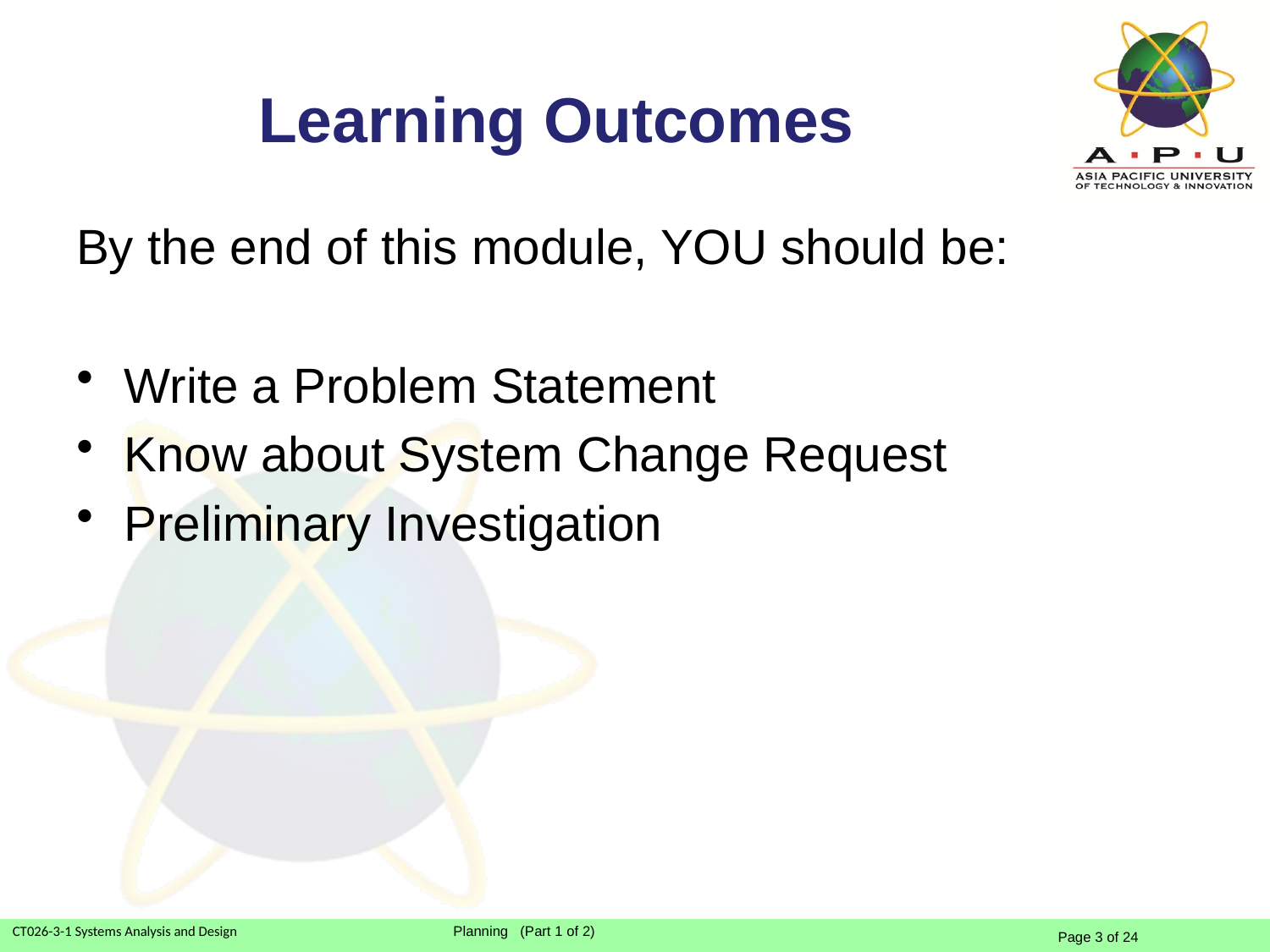

# Learning Outcomes
By the end of this module, YOU should be:

Write a Problem Statement
Know about System Change Request
Preliminary Investigation